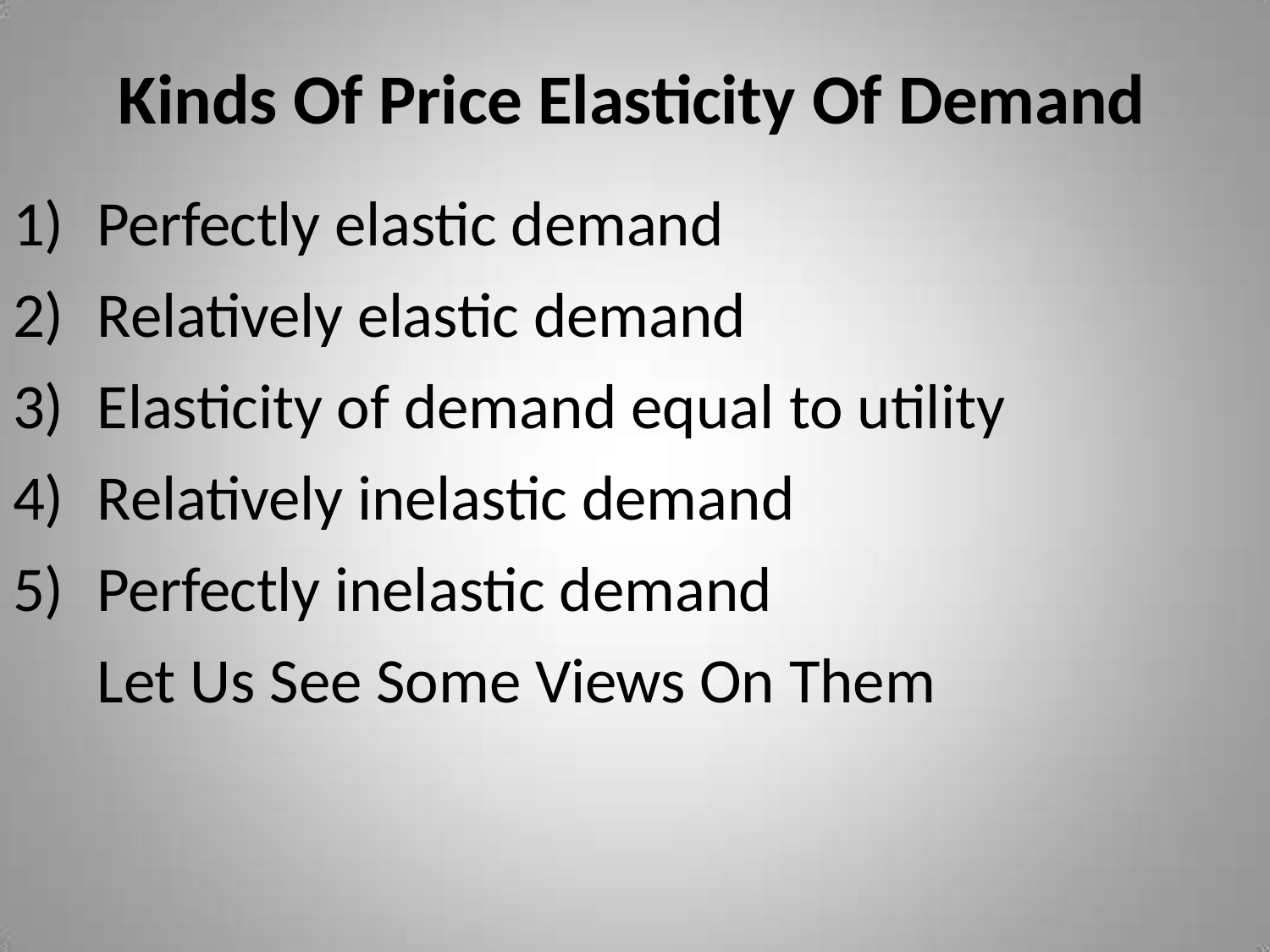

# Kinds Of Price Elasticity Of Demand
Perfectly elastic demand
Relatively elastic demand
Elasticity of demand equal to utility
Relatively inelastic demand
Perfectly inelastic demand
Let Us See Some Views On Them